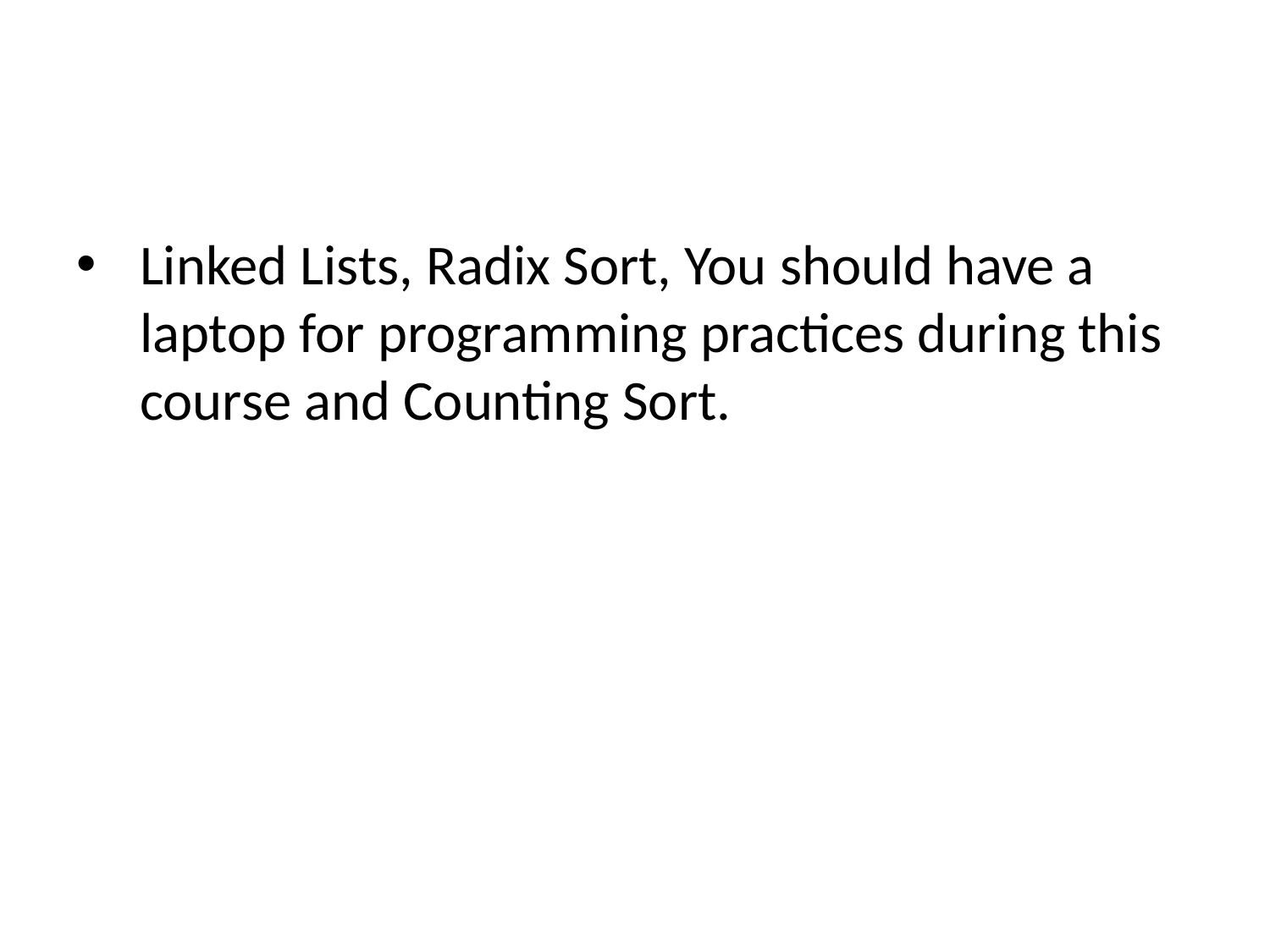

Linked Lists, Radix Sort, You should have a laptop for programming practices during this course and Counting Sort.